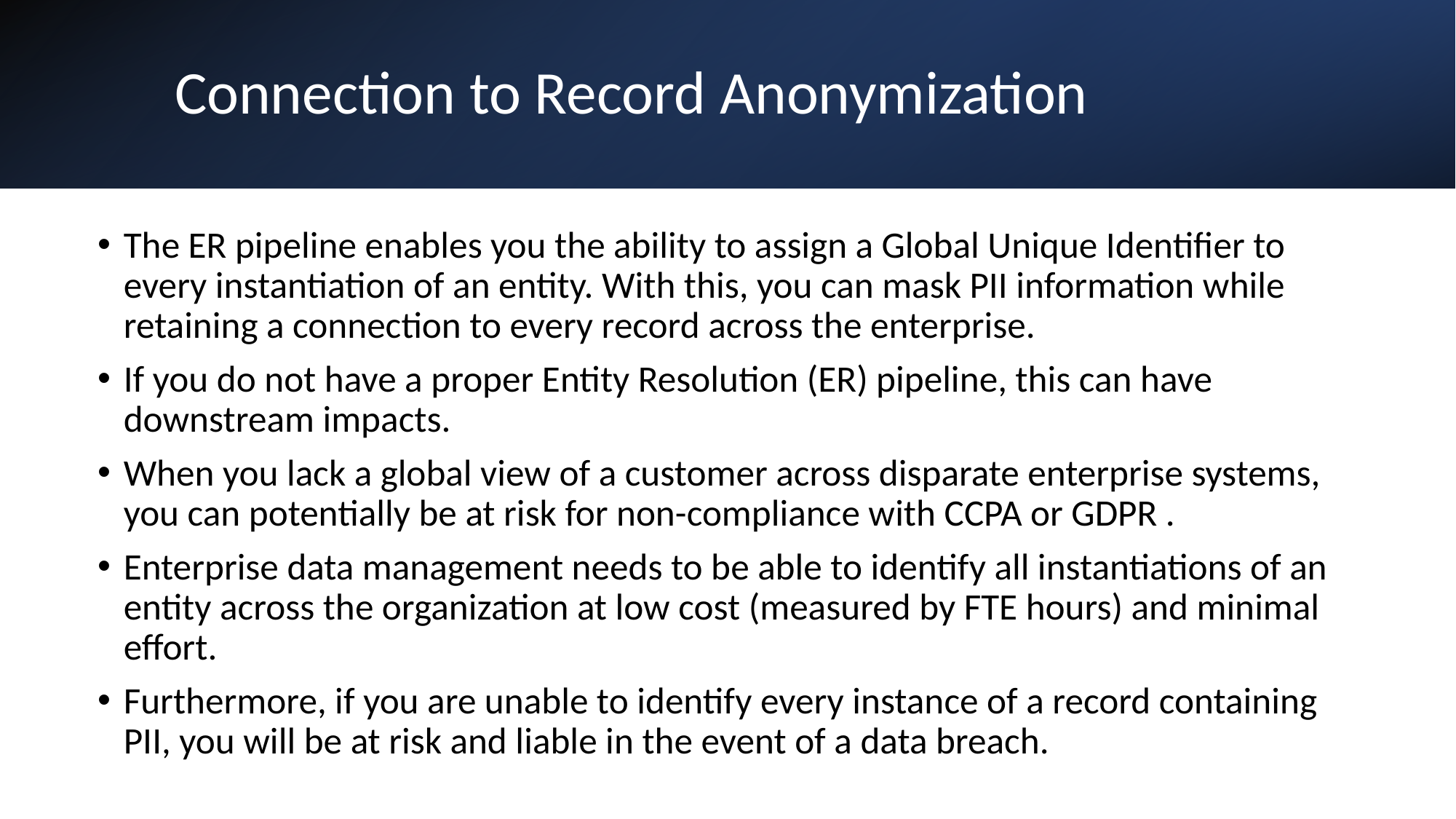

# Connection to Record Anonymization
The ER pipeline enables you the ability to assign a Global Unique Identifier to every instantiation of an entity. With this, you can mask PII information while retaining a connection to every record across the enterprise.
If you do not have a proper Entity Resolution (ER) pipeline, this can have downstream impacts.
When you lack a global view of a customer across disparate enterprise systems, you can potentially be at risk for non-compliance with CCPA or GDPR .
Enterprise data management needs to be able to identify all instantiations of an entity across the organization at low cost (measured by FTE hours) and minimal effort.
Furthermore, if you are unable to identify every instance of a record containing PII, you will be at risk and liable in the event of a data breach.